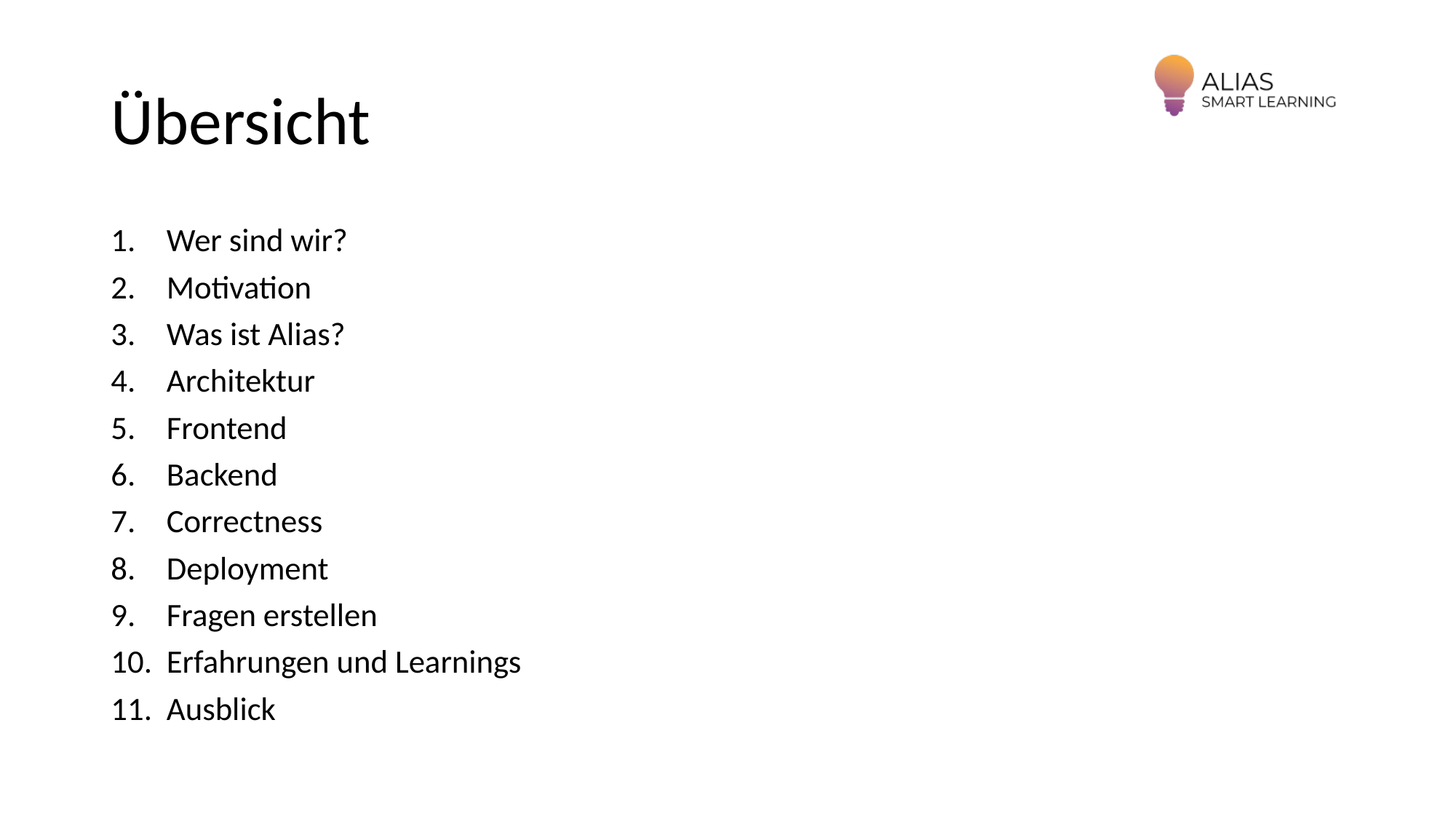

# Übersicht
Wer sind wir?
Motivation
Was ist Alias?
Architektur
Frontend
Backend
Correctness
Deployment
Fragen erstellen
Erfahrungen und Learnings
Ausblick